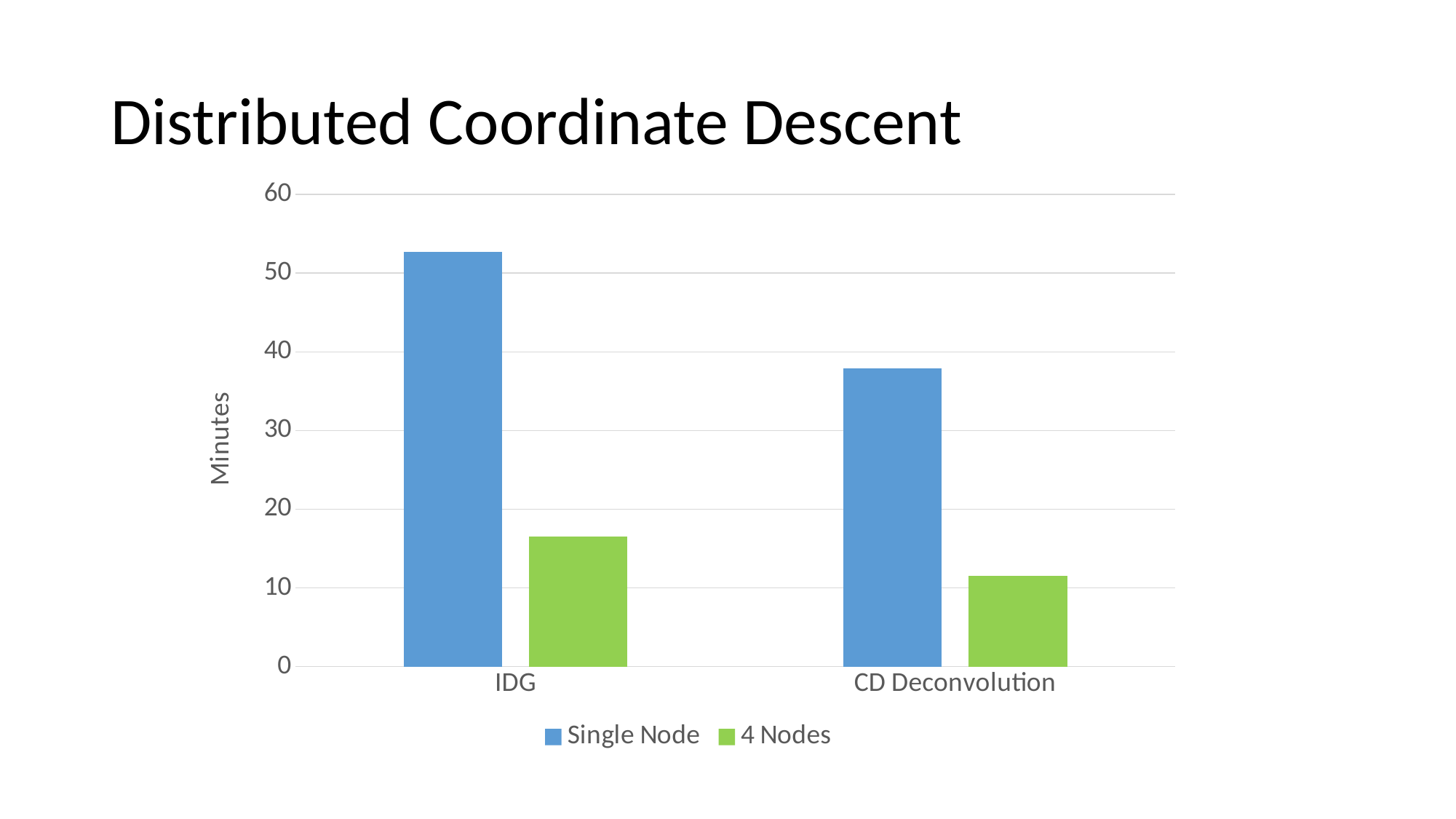

# Distributed Coordinate Descent

### Chart

| Category | Single Node | 4 Nodes |
|---|---|---|
| IDG | 52.68333333333333 | 16.566666666666666 |
| CD Deconvolution | 37.88333333333333 | 11.55 |